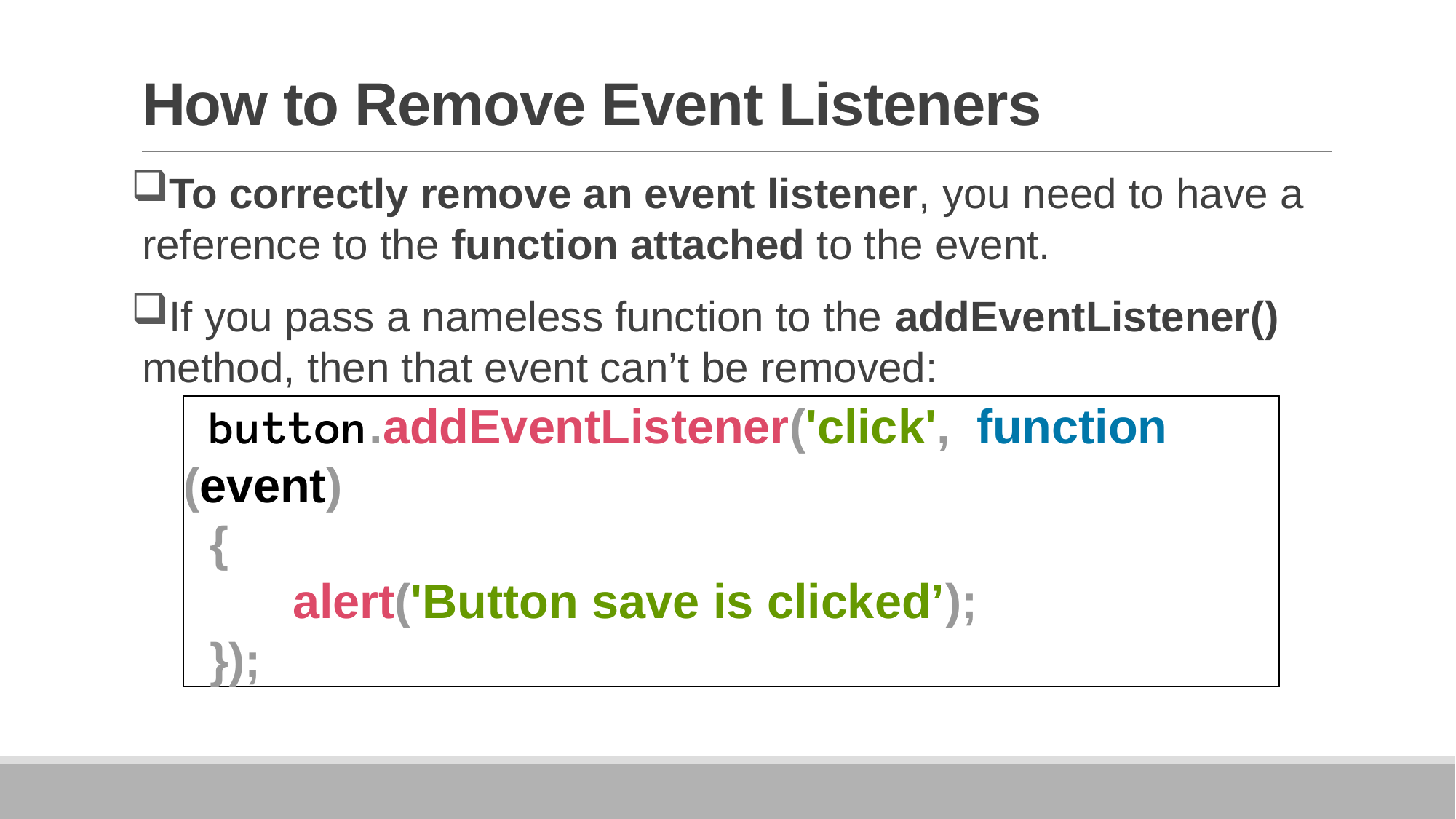

# How to Remove Event Listeners
To correctly remove an event listener, you need to have a reference to the function attached to the event.
If you pass a nameless function to the addEventListener() method, then that event can’t be removed:
 button.addEventListener('click', function (event)
 {
	alert('Button save is clicked’);
 });